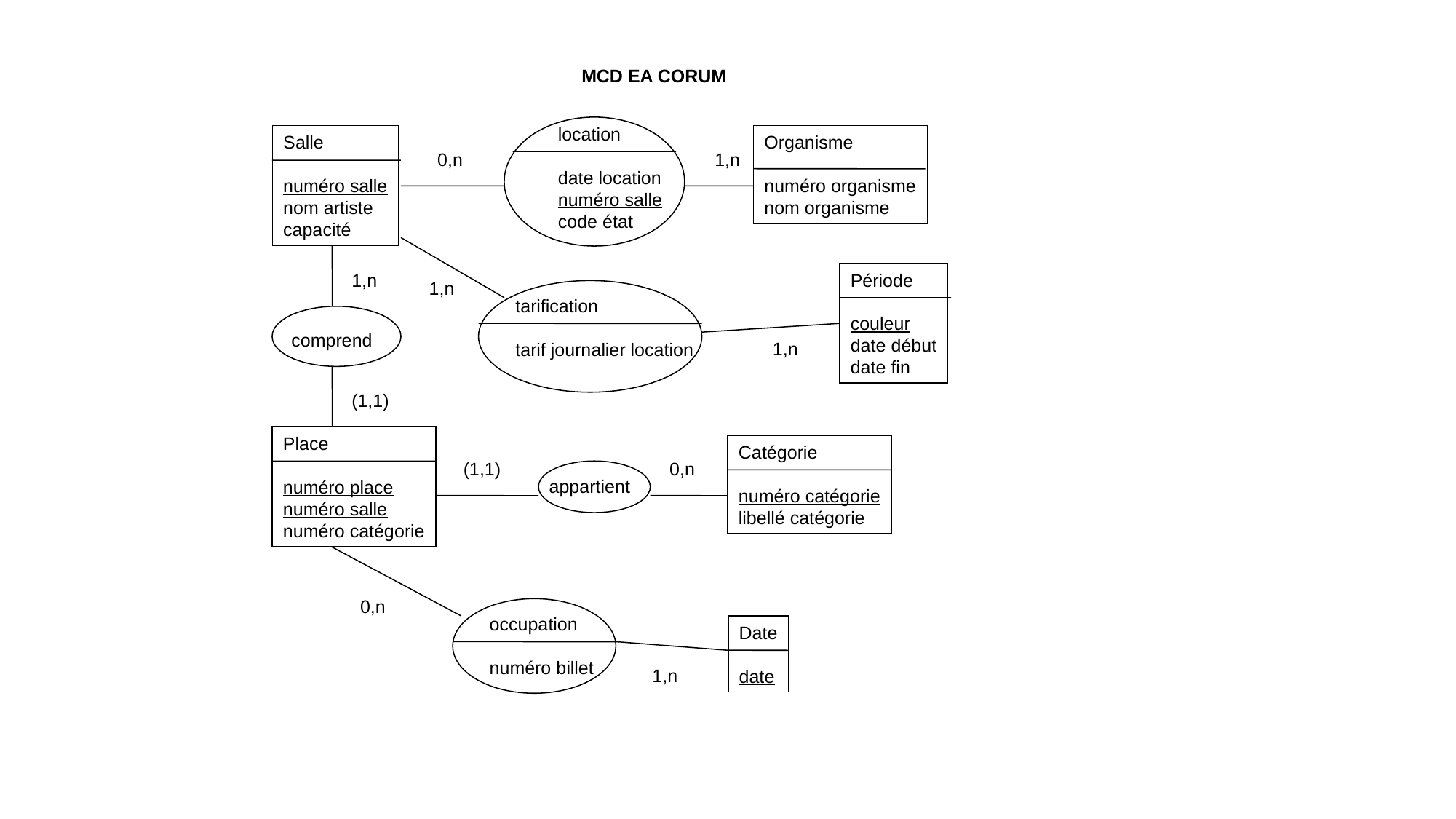

MCD EA CORUM

location

date location
numéro salle
code état
Salle

numéro salle
nom artiste
capacité
Organisme

numéro organisme
nom organisme
0,n
1,n

Période

couleur
date début
date fin
1,n
1,n

tarification

tarif journalier location

comprend

1,n

(1,1)
Place

numéro place
numéro salle
numéro catégorie
Catégorie

numéro catégorie
libellé catégorie
(1,1)
0,n

appartient

0,n

occupation

numéro billet
Date

date

1,n